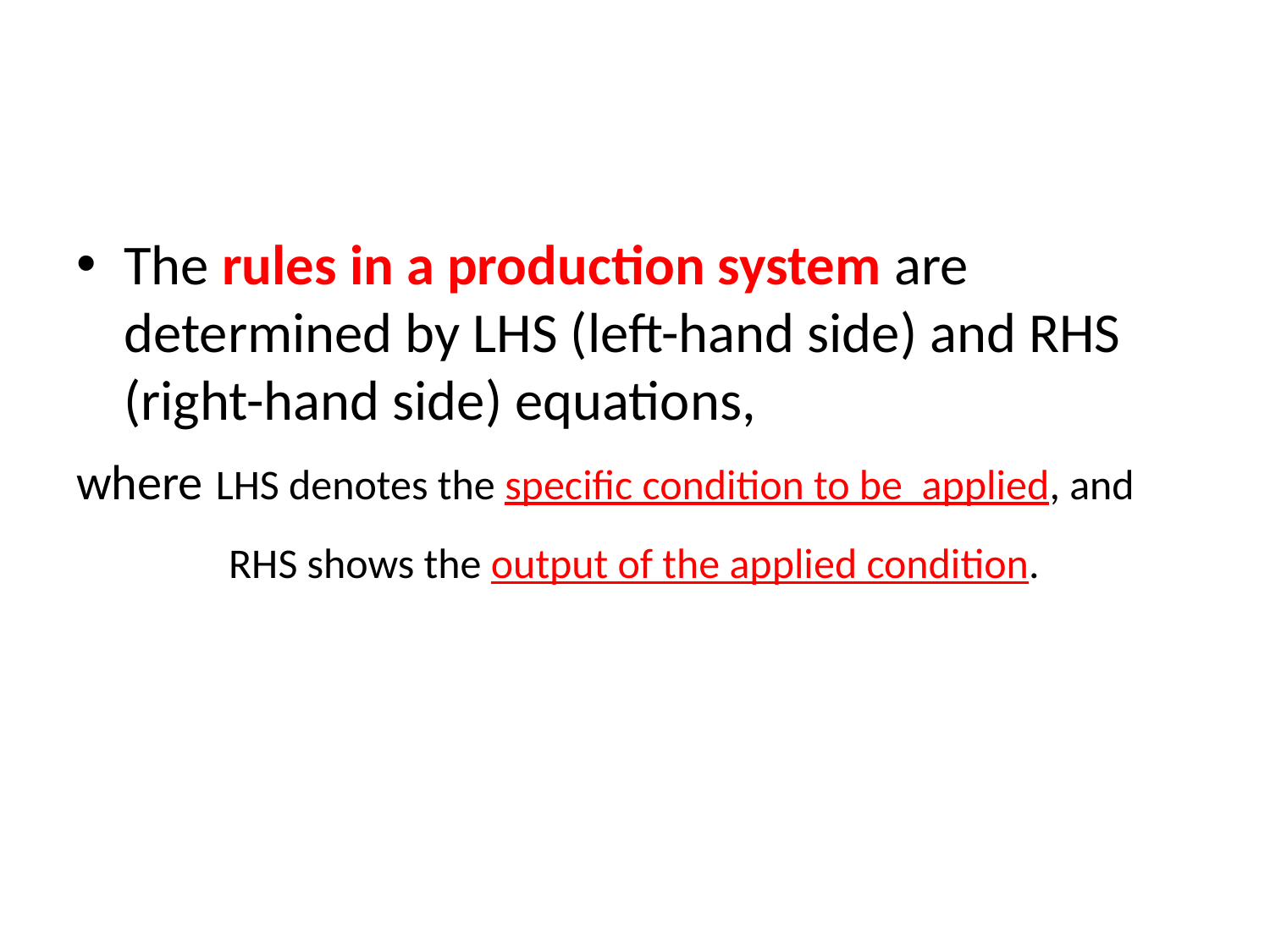

The rules in a production system are determined by LHS (left-hand side) and RHS (right-hand side) equations,
where LHS denotes the specific condition to be  applied, and
	  RHS shows the output of the applied condition.